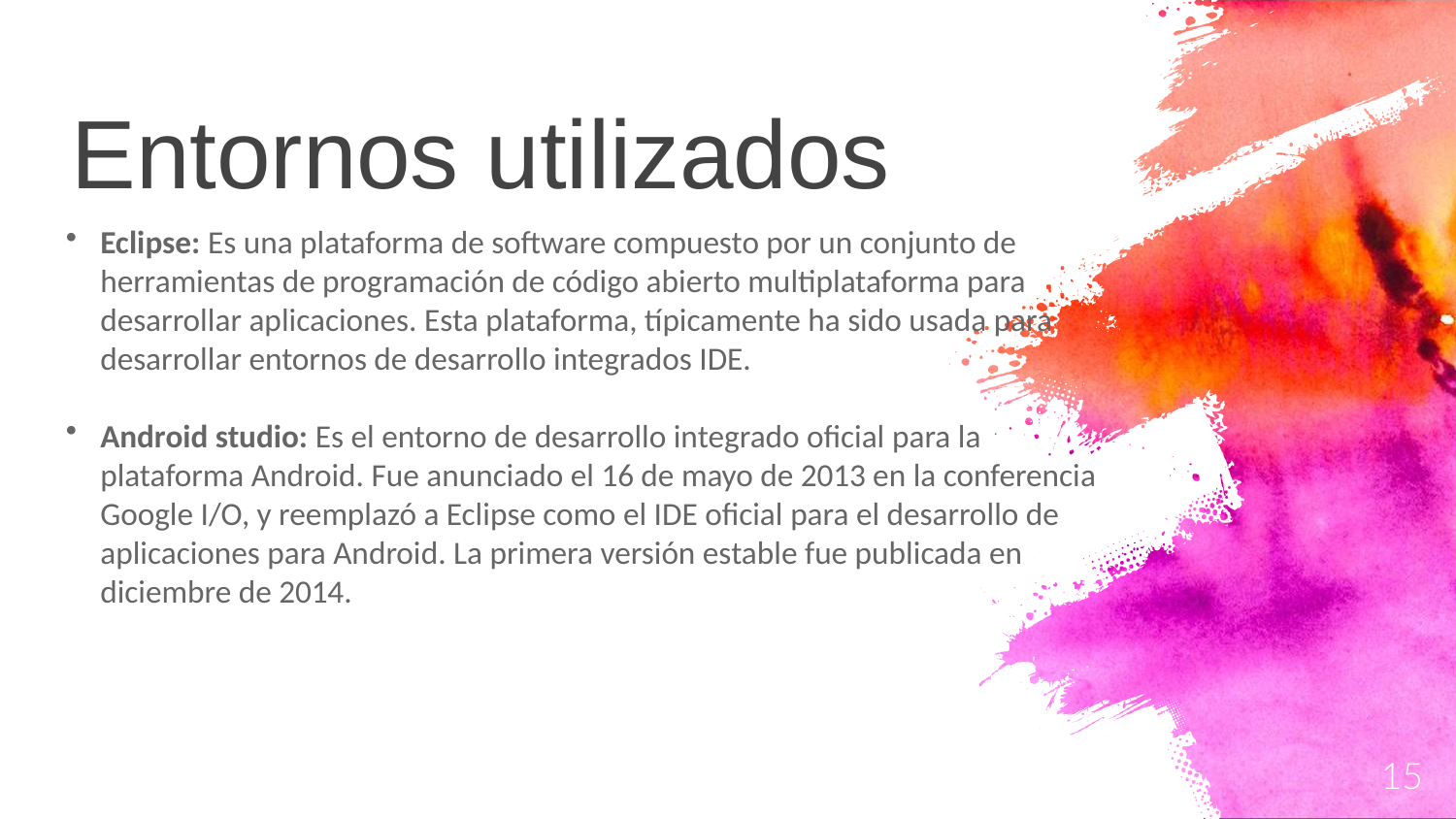

Entornos utilizados
Eclipse: Es una plataforma de software compuesto por un conjunto de herramientas de programación de código abierto multiplataforma para desarrollar aplicaciones. Esta plataforma, típicamente ha sido usada para desarrollar entornos de desarrollo integrados IDE.

Android studio: Es el entorno de desarrollo integrado oficial para la plataforma Android. Fue anunciado el 16 de mayo de 2013 en la conferencia Google I/O, y reemplazó a Eclipse como el IDE oficial para el desarrollo de aplicaciones para Android. La primera versión estable fue publicada en diciembre de 2014.

15